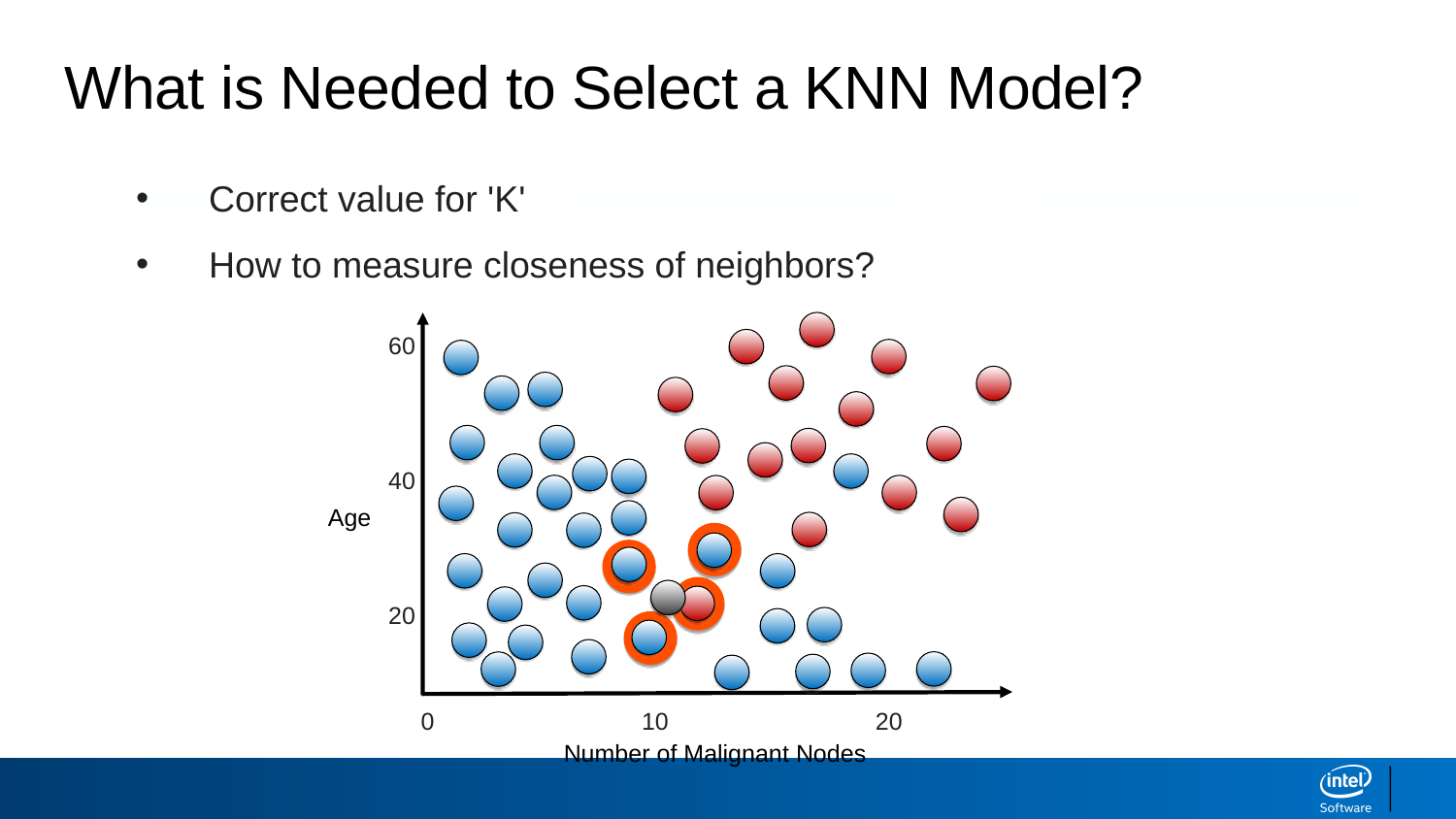

What is Needed to Select a KNN Model?
Correct value for 'K'
How to measure closeness of neighbors?

60

40

Age

20

0
10
20

Number of Malignant Nodes